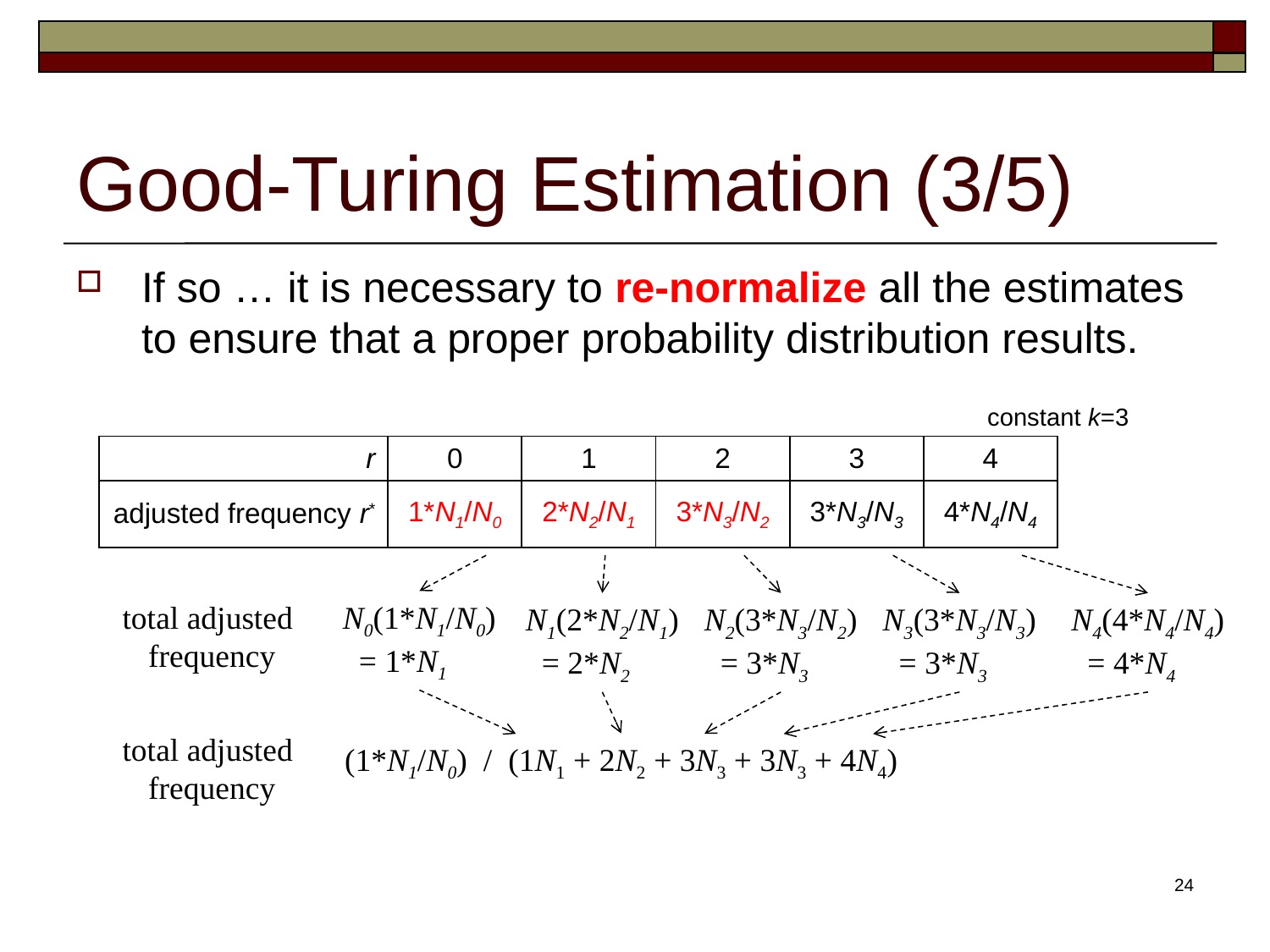

# Good-Turing Estimation (3/5)
If so … it is necessary to re-normalize all the estimates to ensure that a proper probability distribution results.

							            constant k=3

| r | 0 | 1 | 2 | 3 | 4 |
| --- | --- | --- | --- | --- | --- |
| adjusted frequency r\* | 1\*N1/N0 | 2\*N2/N1 | 3\*N3/N2 | 3\*N3/N3 | 4\*N4/N4 |
total adjusted
frequency
N0(1*N1/N0)
  = 1*N1
N1(2*N2/N1)
  = 2*N2
N2(3*N3/N2)
  = 3*N3
N3(3*N3/N3)
  = 3*N3
N4(4*N4/N4)
  = 4*N4
total adjusted
frequency
(1*N1/N0)  /  (1N1 + 2N2 + 3N3 + 3N3 + 4N4)
24